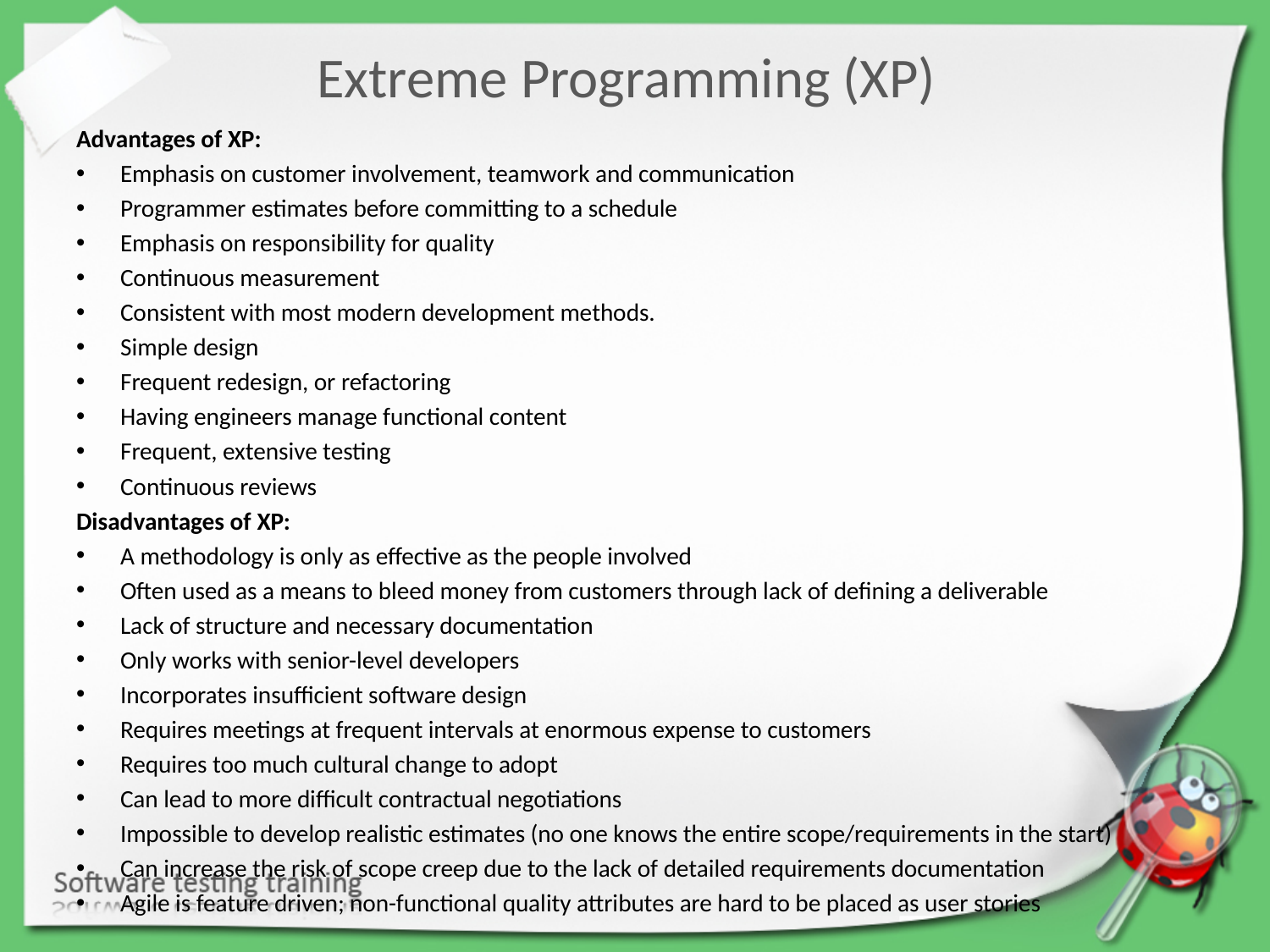

Extreme Programming (XP)
Advantages of XP:
Emphasis on customer involvement, teamwork and communication
Programmer estimates before committing to a schedule
Emphasis on responsibility for quality
Continuous measurement
Consistent with most modern development methods.
Simple design
Frequent redesign, or refactoring
Having engineers manage functional content
Frequent, extensive testing
Continuous reviews
Disadvantages of XP:
A methodology is only as effective as the people involved
Often used as a means to bleed money from customers through lack of defining a deliverable
Lack of structure and necessary documentation
Only works with senior-level developers
Incorporates insufficient software design
Requires meetings at frequent intervals at enormous expense to customers
Requires too much cultural change to adopt
Can lead to more difficult contractual negotiations
Impossible to develop realistic estimates (no one knows the entire scope/requirements in the start)
Can increase the risk of scope creep due to the lack of detailed requirements documentation
Agile is feature driven; non-functional quality attributes are hard to be placed as user stories